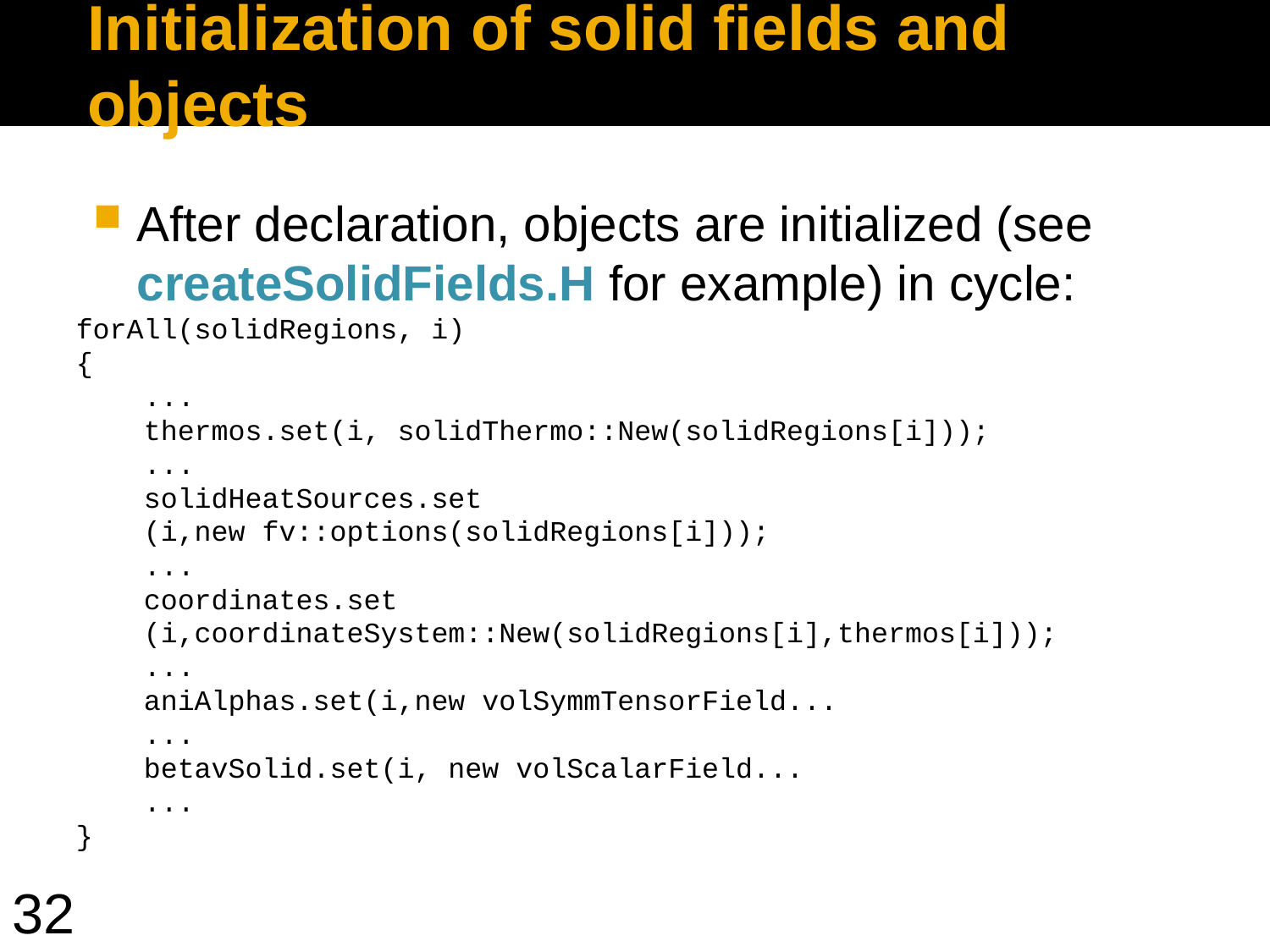

Initialization of solid fields and objects
After declaration, objects are initialized (see createSolidFields.H for example) in cycle:
forAll(solidRegions, i)
{
    ...
    thermos.set(i, solidThermo::New(solidRegions[i]));
    ...
    solidHeatSources.set
    (i,new fv::options(solidRegions[i]));
    ...
    coordinates.set
    (i,coordinateSystem::New(solidRegions[i],thermos[i]));
    ...
    aniAlphas.set(i,new volSymmTensorField...
    ...
    betavSolid.set(i, new volScalarField...
    ...
}